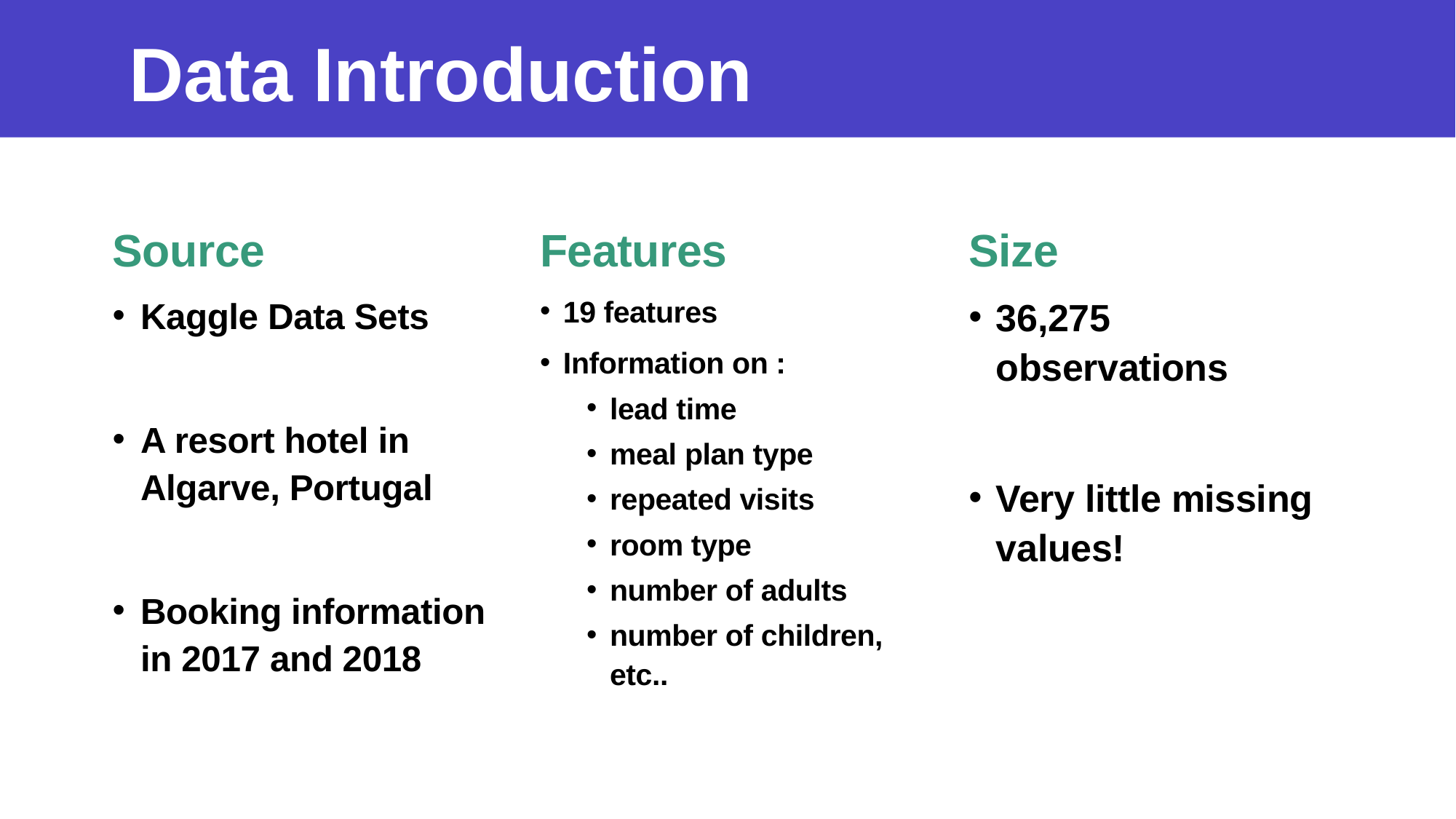

# Data Introduction
Source
Features
Size
Kaggle Data Sets

A resort hotel in Algarve, Portugal

Booking information in 2017 and 2018
19 features
Information on :
lead time
meal plan type
repeated visits
room type
number of adults
number of children, etc..
36,275 observations

Very little missing values!